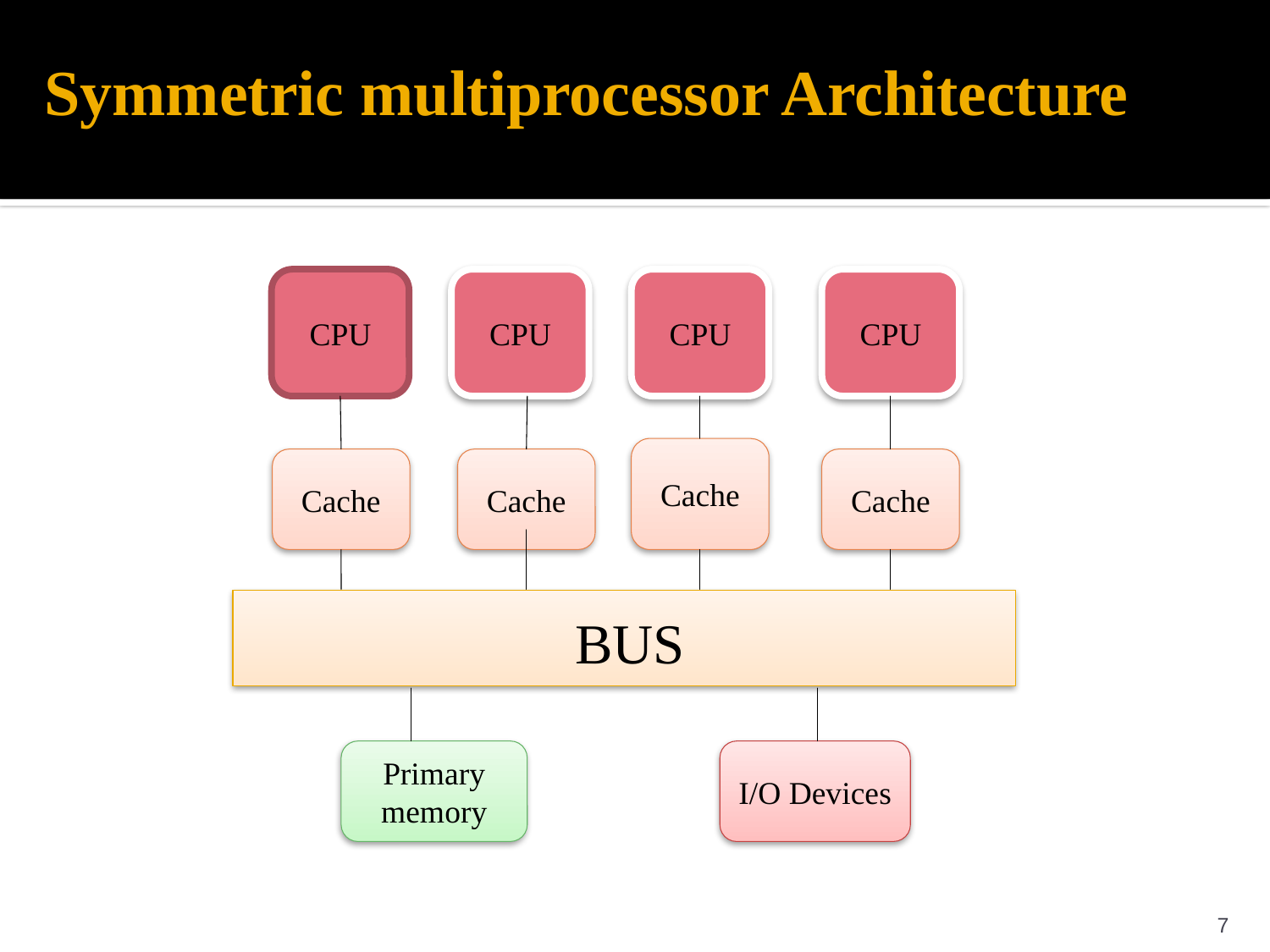

# Symmetric multiprocessor Architecture
CPU
CPU
CPU
CPU
Cache
Cache
Cache
Cache
BUS
Primary memory
I/O Devices
7